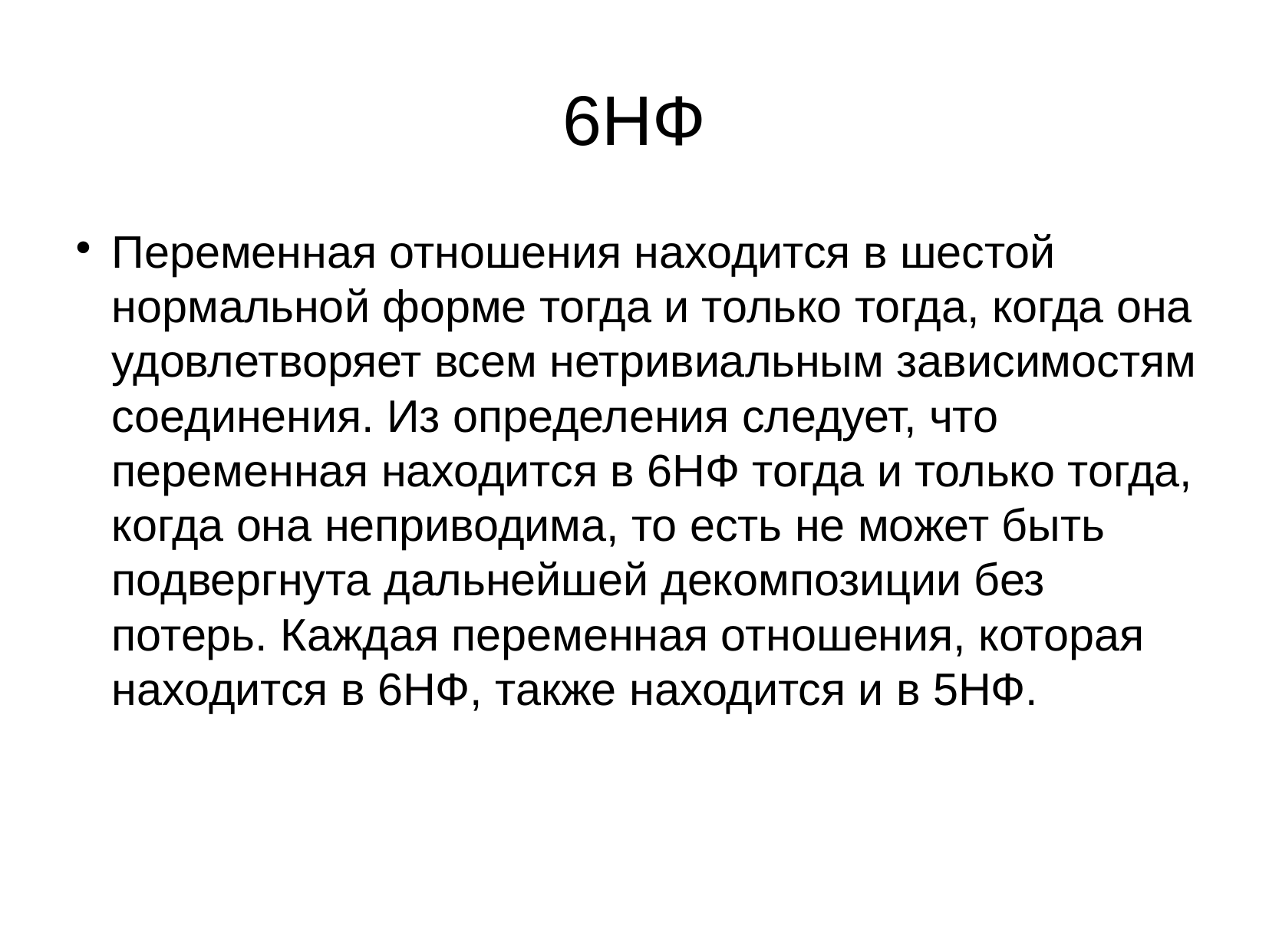

6НФ
Переменная отношения находится в шестой нормальной форме тогда и только тогда, когда она удовлетворяет всем нетривиальным зависимостям соединения. Из определения следует, что переменная находится в 6НФ тогда и только тогда, когда она неприводима, то есть не может быть подвергнута дальнейшей декомпозиции без потерь. Каждая переменная отношения, которая находится в 6НФ, также находится и в 5НФ.